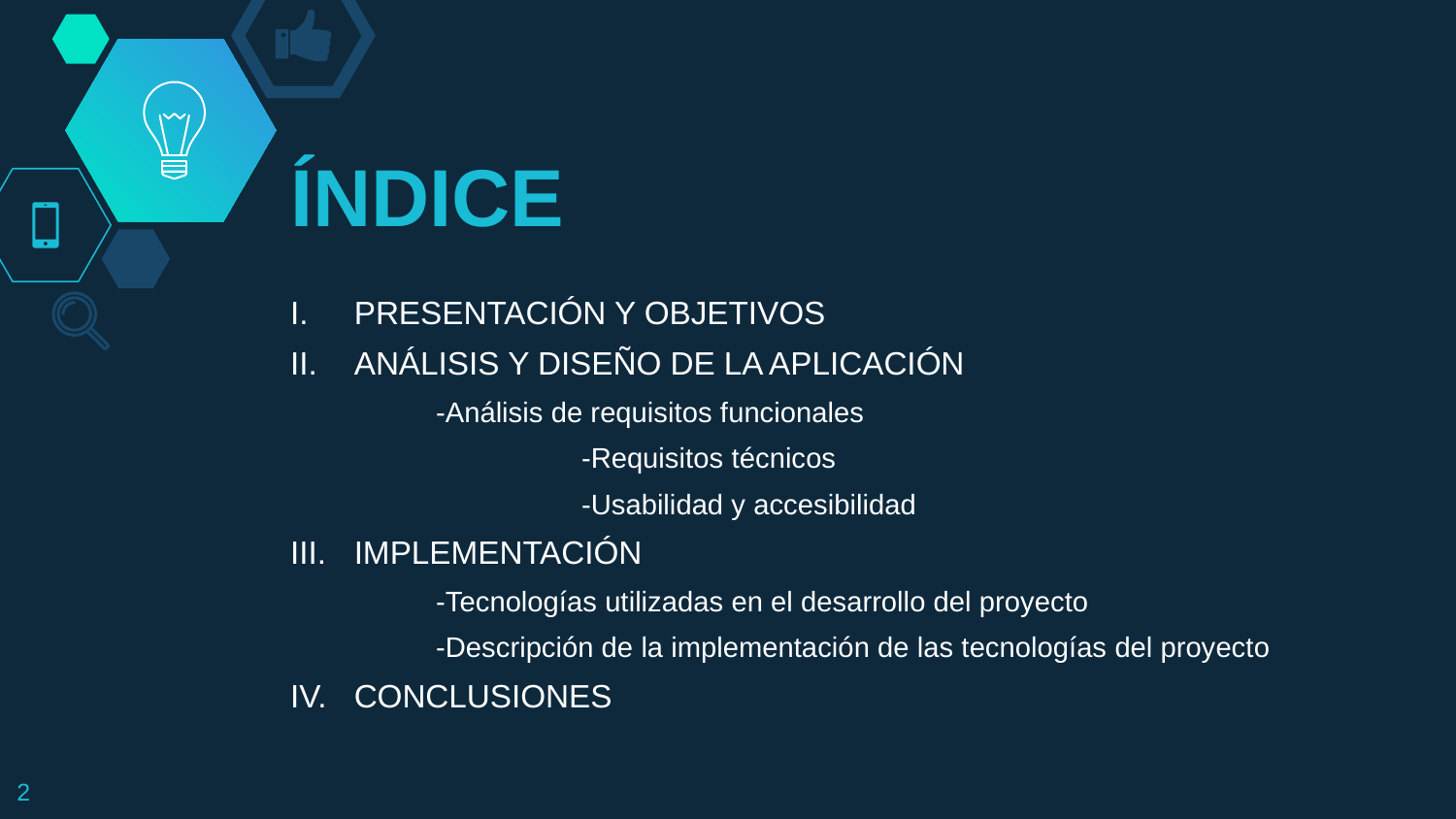

# ÍNDICE
PRESENTACIÓN Y OBJETIVOS
ANÁLISIS Y DISEÑO DE LA APLICACIÓN
	-Análisis de requisitos funcionales
		-Requisitos técnicos
		-Usabilidad y accesibilidad
IMPLEMENTACIÓN
	-Tecnologías utilizadas en el desarrollo del proyecto
	-Descripción de la implementación de las tecnologías del proyecto
CONCLUSIONES
2